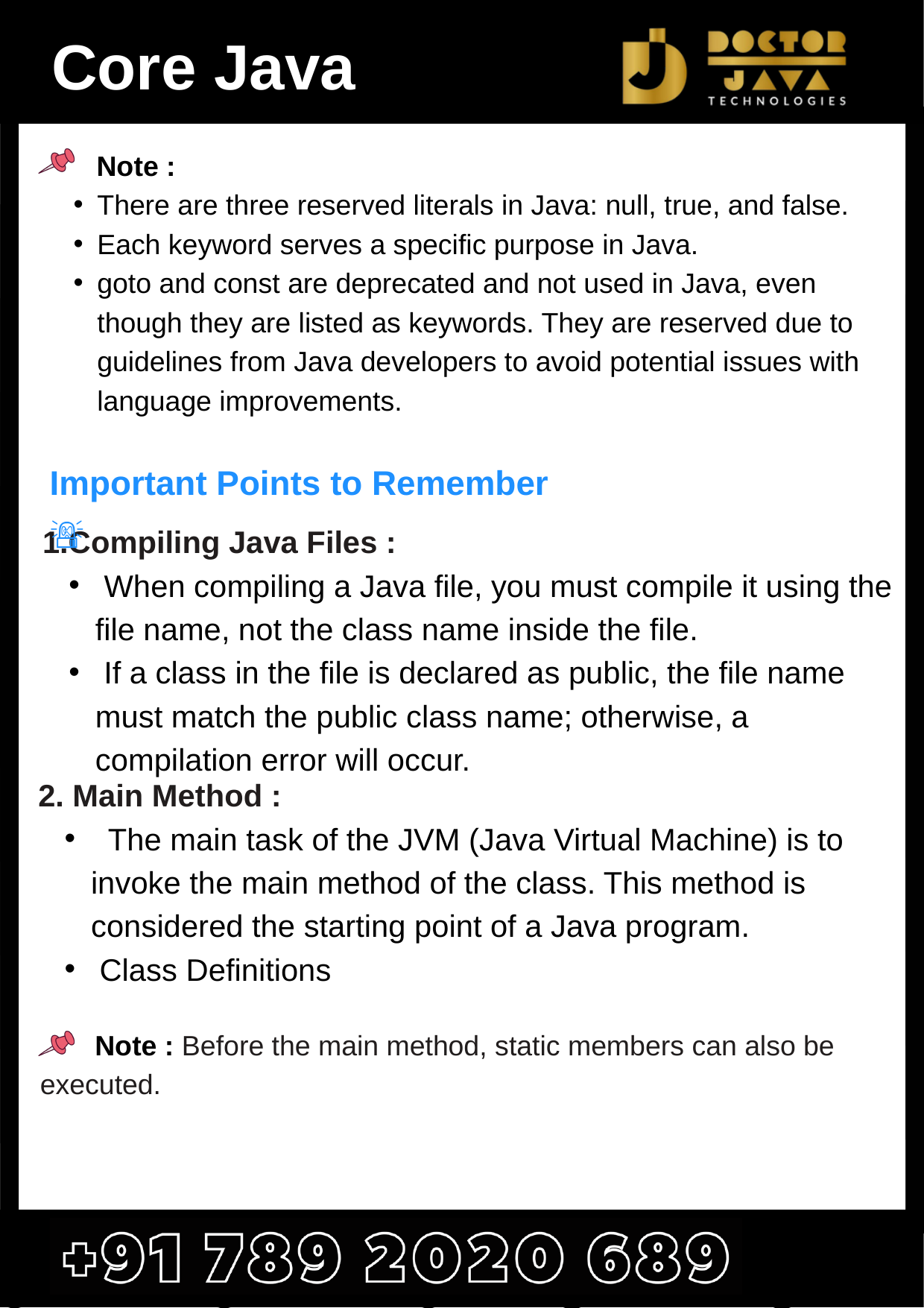

Core Java

      Note :
There are three reserved literals in Java: null, true, and false.
Each keyword serves a specific purpose in Java.
goto and const are deprecated and not used in Java, even though they are listed as keywords. They are reserved due to guidelines from Java developers to avoid potential issues with language improvements.

1.Compiling Java Files :
 When compiling a Java file, you must compile it using the file name, not the class name inside the file.
Important Points to Remember 🚨
 If a class in the file is declared as public, the file name must match the public class name; otherwise, a compilation error will occur.

2. Main Method :
  The main task of the JVM (Java Virtual Machine) is to invoke the main method of the class. This method is considered the starting point of a Java program.
 Class Definitions

       Note : Before the main method, static members can also be executed.